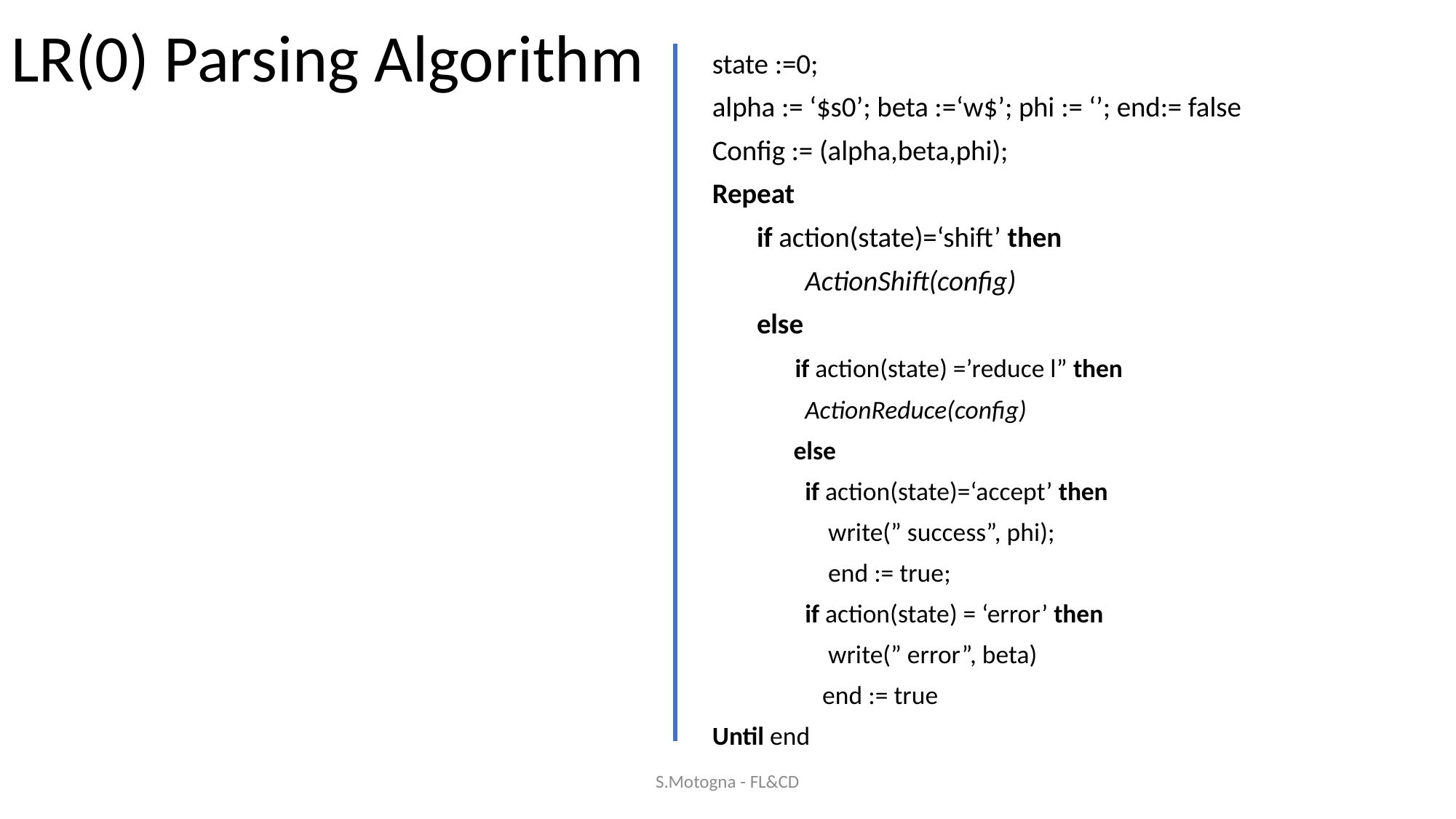

# LR(0) Parsing Algorithm
state :=0;
alpha := ‘$s0’; beta :=‘w$’; phi := ‘’; end:= false
Config := (alpha,beta,phi);
Repeat
       if action(state)=‘shift’ then
	ActionShift(config)
       else
             if action(state) =’reduce l” then
	ActionReduce(config)
              else
	if action(state)=‘accept’ then
	    write(” success”, phi);
	    end := true;
	if action(state) = ‘error’ then
	    write(” error”, beta)
	   end := true
Until end
S.Motogna - FL&CD